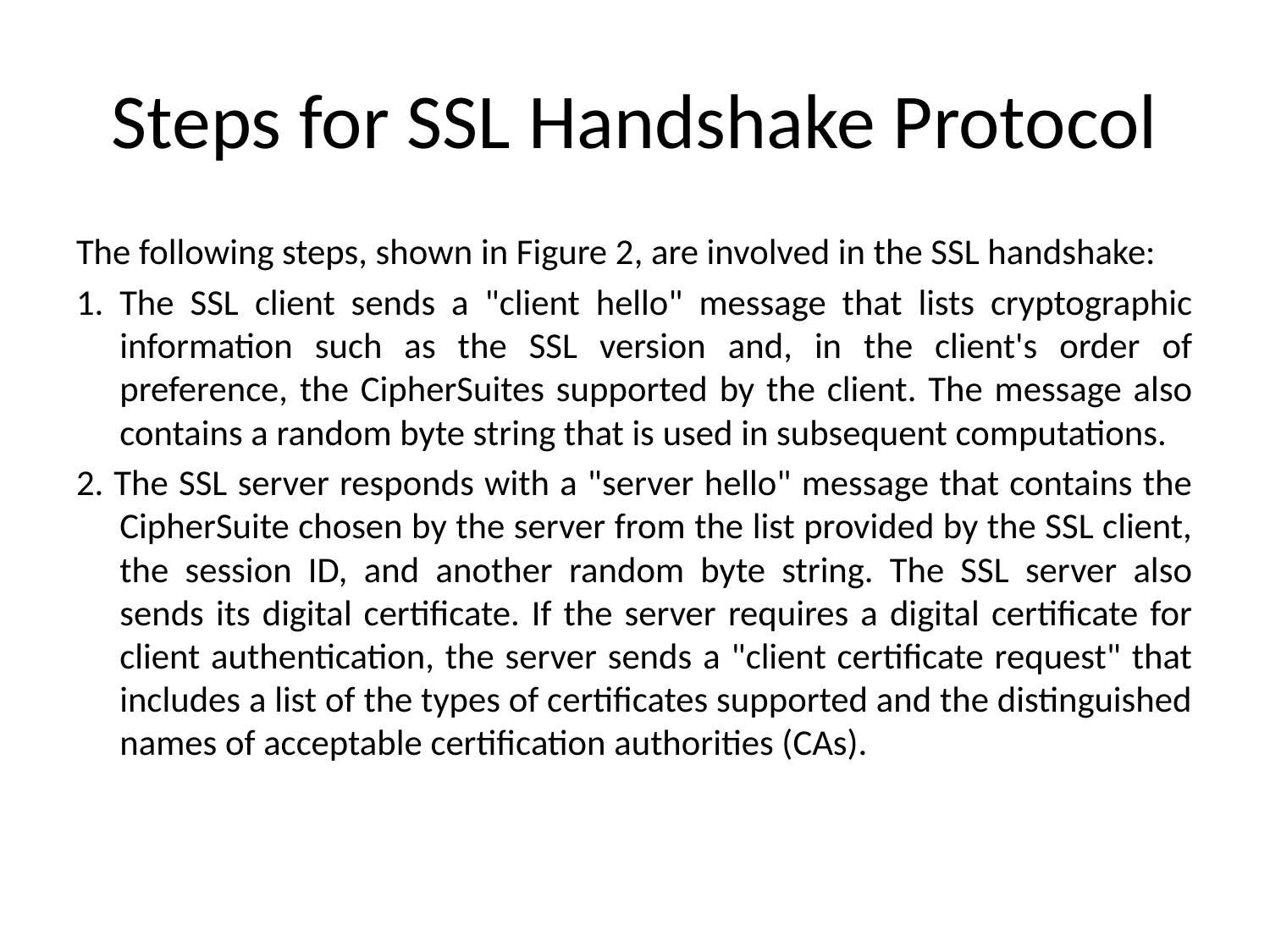

# Steps for SSL Handshake Protocol
The following steps, shown in Figure 2, are involved in the SSL handshake:
1. The SSL client sends a "client hello" message that lists cryptographic information such as the SSL version and, in the client's order of preference, the CipherSuites supported by the client. The message also contains a random byte string that is used in subsequent computations.
2. The SSL server responds with a "server hello" message that contains the CipherSuite chosen by the server from the list provided by the SSL client, the session ID, and another random byte string. The SSL server also sends its digital certificate. If the server requires a digital certificate for client authentication, the server sends a "client certificate request" that includes a list of the types of certificates supported and the distinguished names of acceptable certification authorities (CAs).